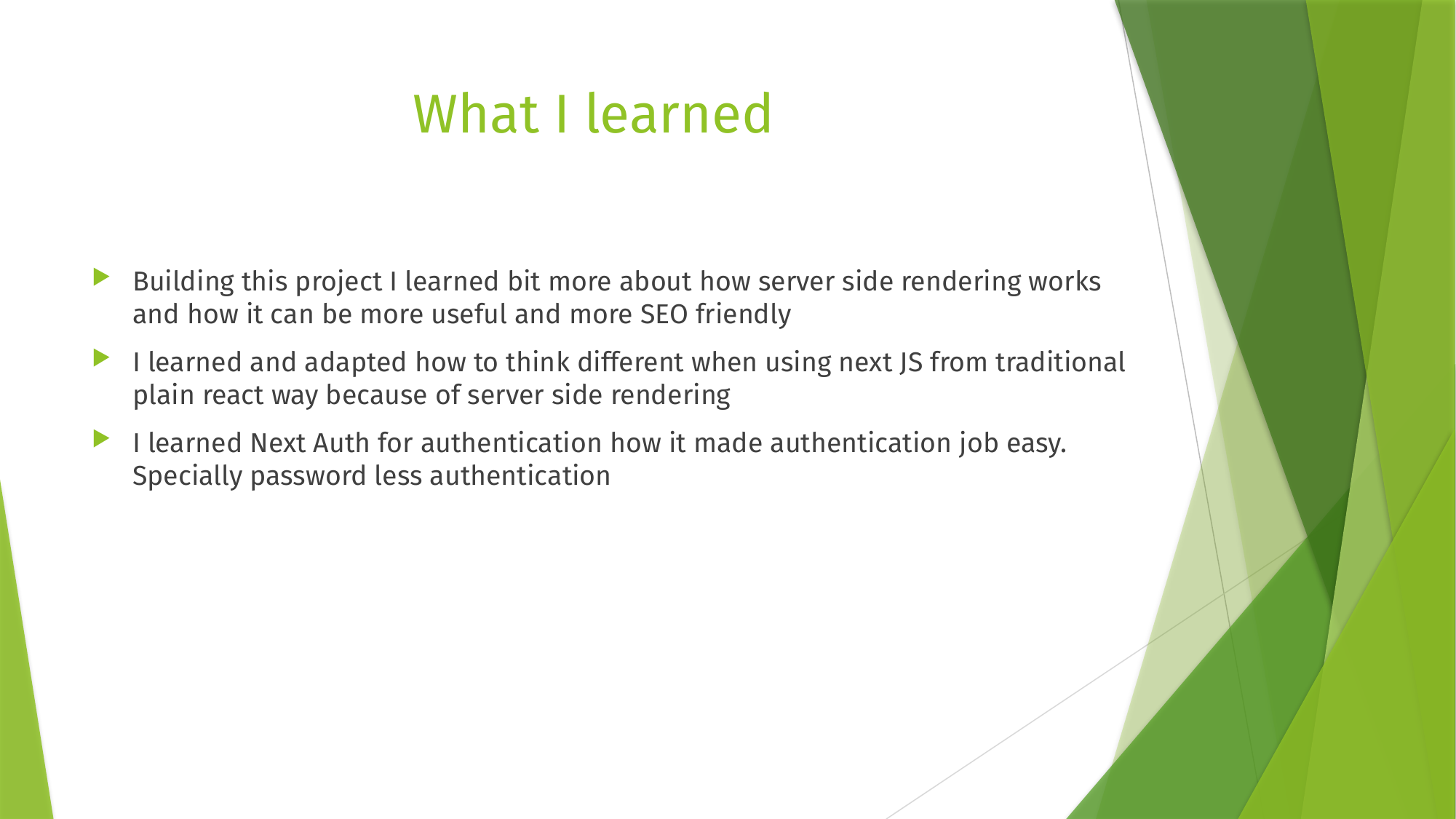

# What I learned
Building this project I learned bit more about how server side rendering works and how it can be more useful and more SEO friendly
I learned and adapted how to think different when using next JS from traditional plain react way because of server side rendering
I learned Next Auth for authentication how it made authentication job easy. Specially password less authentication